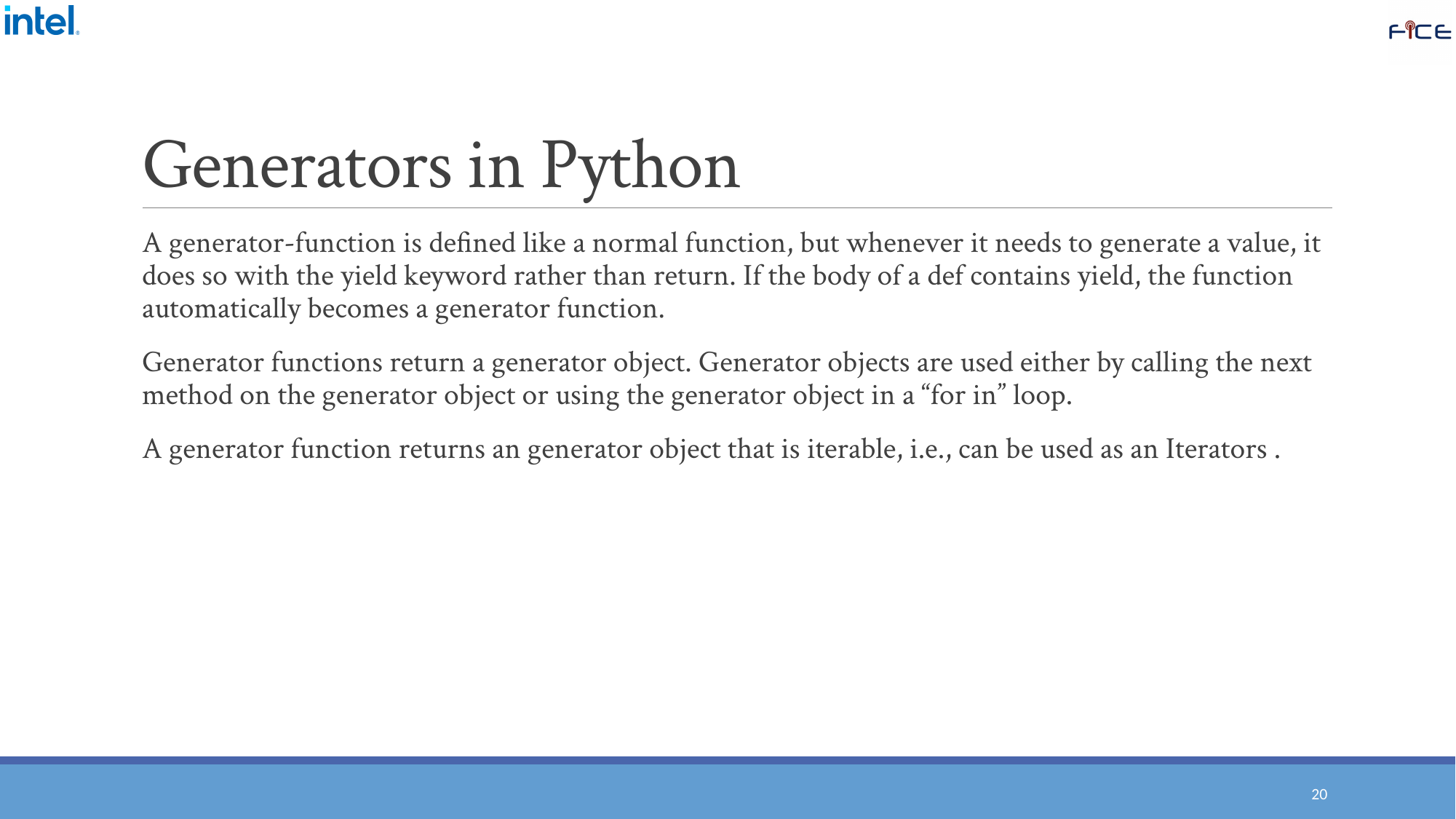

# Generators in Python
A generator-function is defined like a normal function, but whenever it needs to generate a value, it does so with the yield keyword rather than return. If the body of a def contains yield, the function automatically becomes a generator function.
Generator functions return a generator object. Generator objects are used either by calling the next method on the generator object or using the generator object in a “for in” loop.
A generator function returns an generator object that is iterable, i.e., can be used as an Iterators .

20